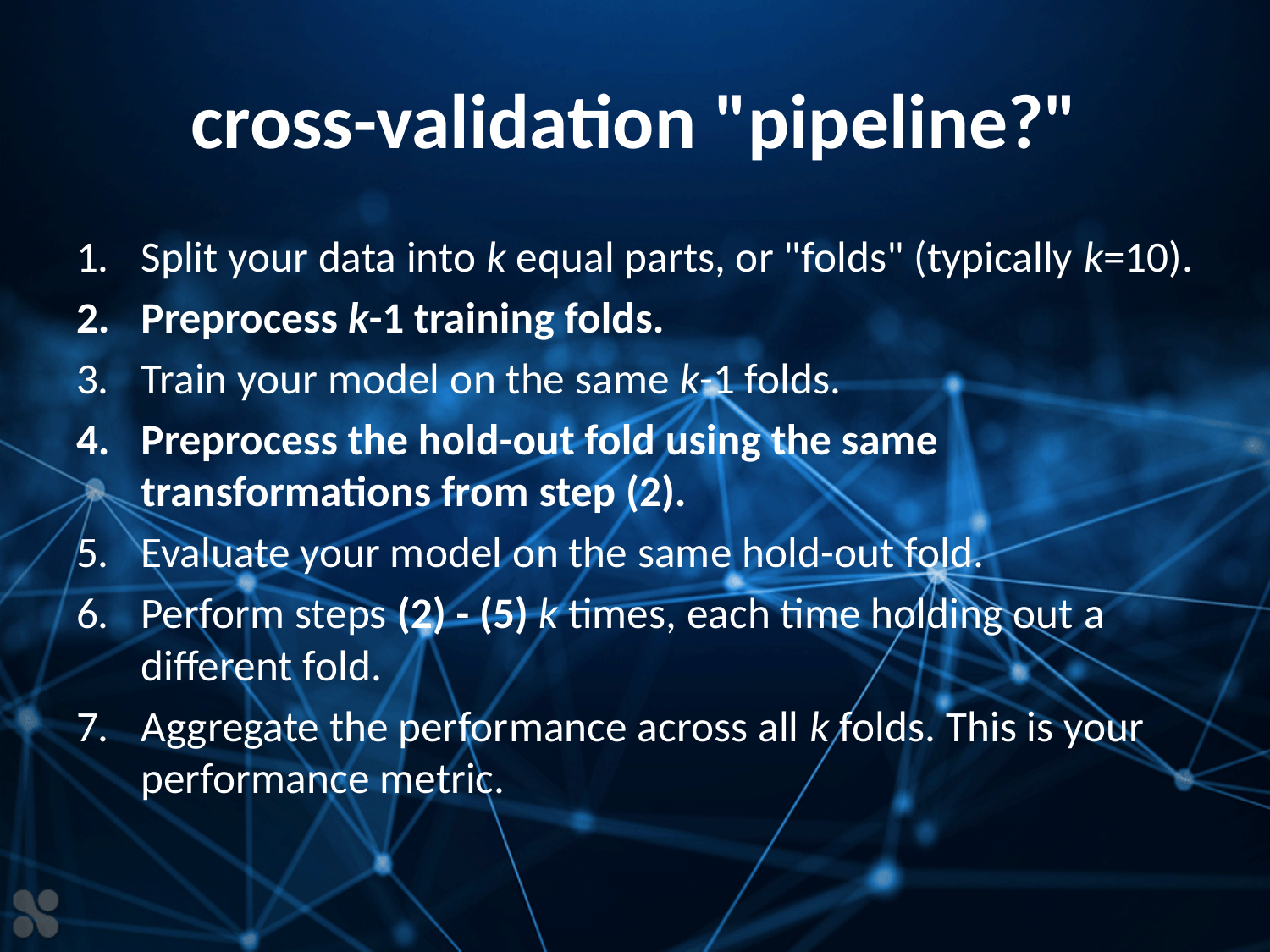

# cross-validation "pipeline?"
Split your data into k equal parts, or "folds" (typically k=10).
Preprocess k-1 training folds.
Train your model on the same k-1 folds.
Preprocess the hold-out fold using the same transformations from step (2).
Evaluate your model on the same hold-out fold.
Perform steps (2) - (5) k times, each time holding out a different fold.
Aggregate the performance across all k folds. This is your performance metric.